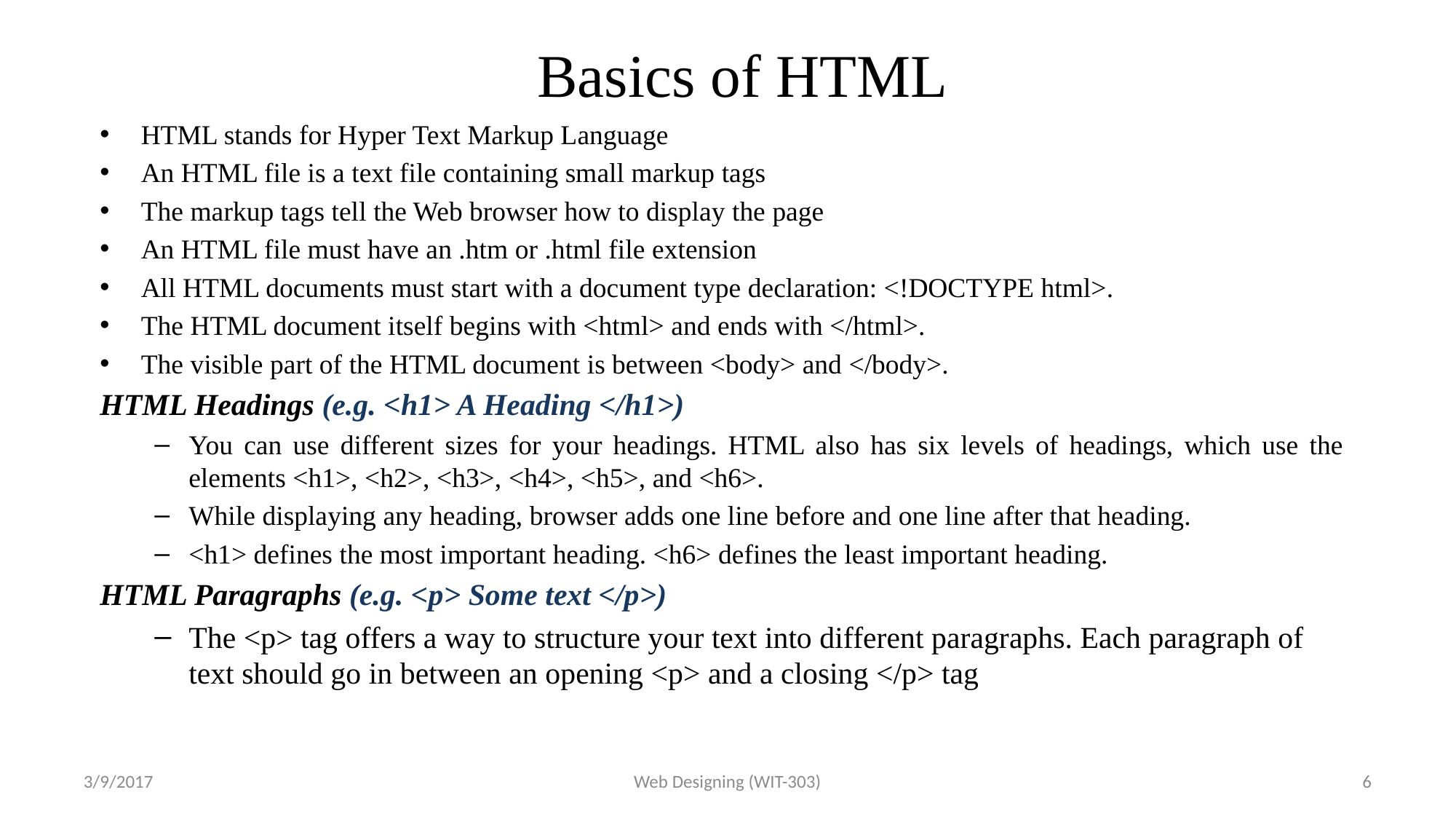

# Basics of HTML
HTML stands for Hyper Text Markup Language
An HTML file is a text file containing small markup tags
The markup tags tell the Web browser how to display the page
An HTML file must have an .htm or .html file extension
All HTML documents must start with a document type declaration: <!DOCTYPE html>.
The HTML document itself begins with <html> and ends with </html>.
The visible part of the HTML document is between <body> and </body>.
HTML Headings (e.g. <h1> A Heading </h1>)
You can use different sizes for your headings. HTML also has six levels of headings, which use the elements <h1>, <h2>, <h3>, <h4>, <h5>, and <h6>.
While displaying any heading, browser adds one line before and one line after that heading.
<h1> defines the most important heading. <h6> defines the least important heading.
HTML Paragraphs (e.g. <p> Some text </p>)
The <p> tag offers a way to structure your text into different paragraphs. Each paragraph of text should go in between an opening <p> and a closing </p> tag
3/9/2017
Web Designing (WIT-303)
6